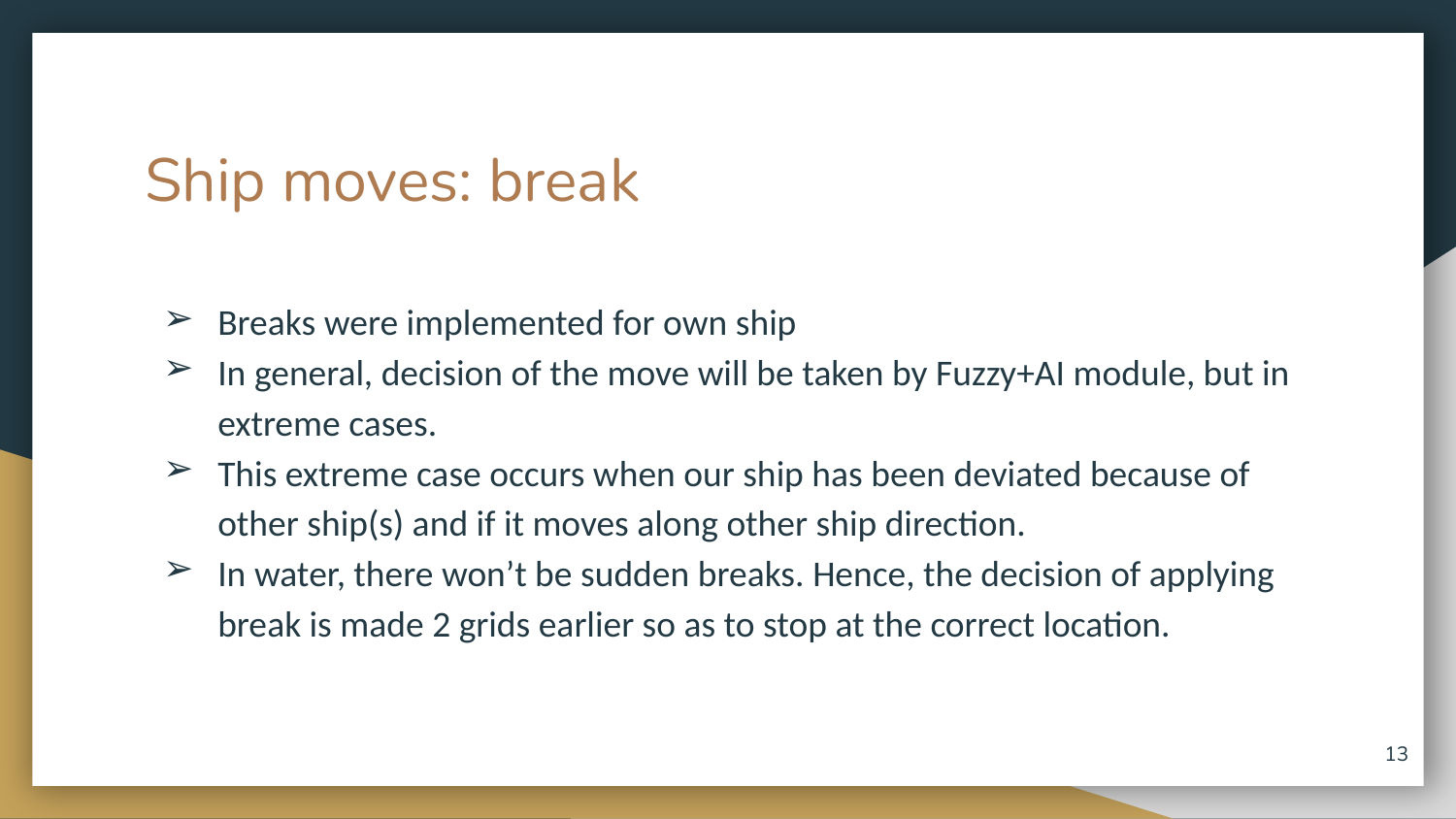

# Ship moves: break
Breaks were implemented for own ship
In general, decision of the move will be taken by Fuzzy+AI module, but in extreme cases.
This extreme case occurs when our ship has been deviated because of other ship(s) and if it moves along other ship direction.
In water, there won’t be sudden breaks. Hence, the decision of applying break is made 2 grids earlier so as to stop at the correct location.
13